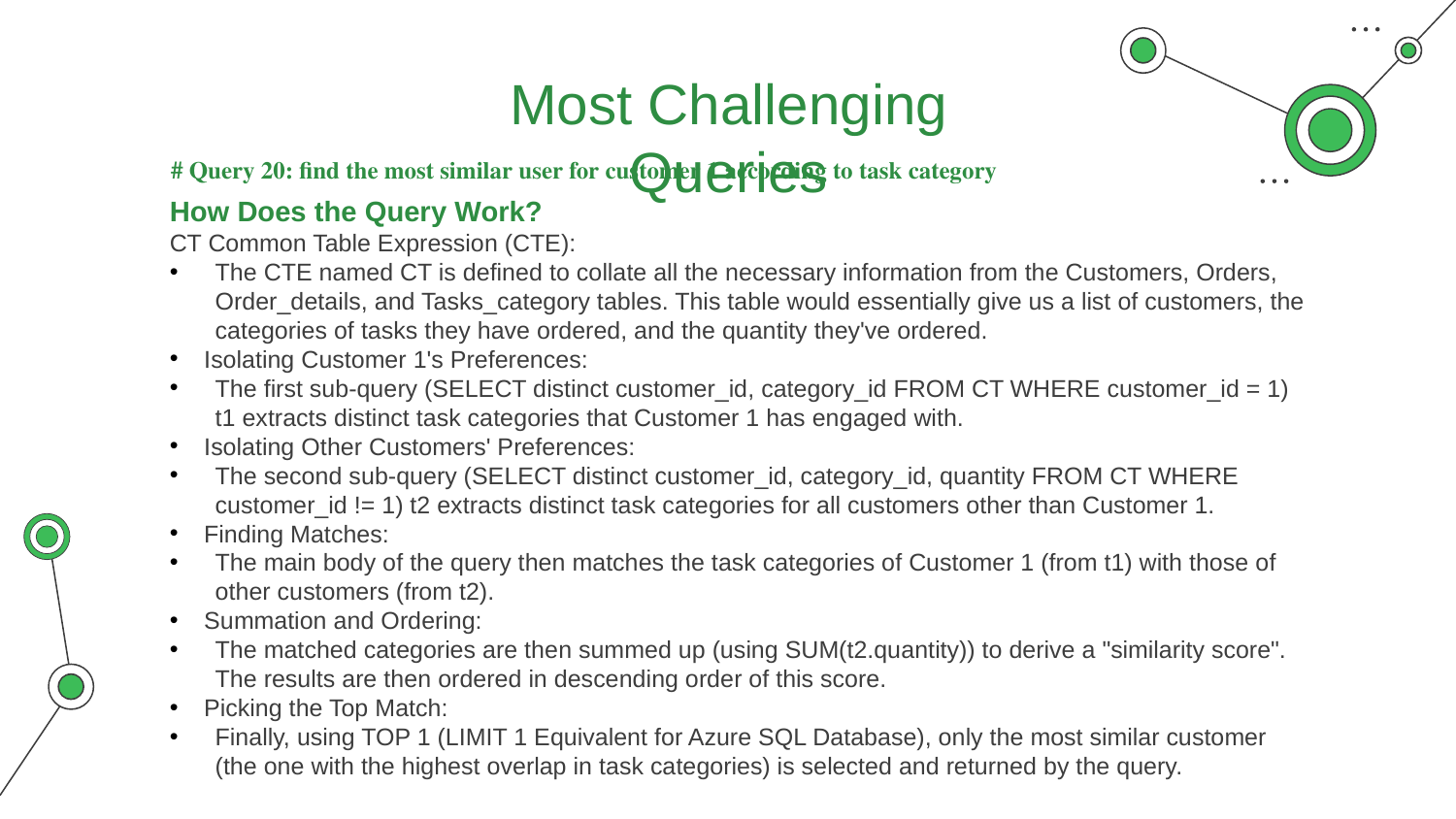

# Most Challenging Queries
# Query 20: find the most similar user for customer 1 according to task category

How Does the Query Work?
CT Common Table Expression (CTE):
The CTE named CT is defined to collate all the necessary information from the Customers, Orders, Order_details, and Tasks_category tables. This table would essentially give us a list of customers, the categories of tasks they have ordered, and the quantity they've ordered.
Isolating Customer 1's Preferences:
The first sub-query (SELECT distinct customer_id, category_id FROM CT WHERE customer_id = 1) t1 extracts distinct task categories that Customer 1 has engaged with.
Isolating Other Customers' Preferences:
The second sub-query (SELECT distinct customer_id, category_id, quantity FROM CT WHERE customer_id != 1) t2 extracts distinct task categories for all customers other than Customer 1.
Finding Matches:
The main body of the query then matches the task categories of Customer 1 (from t1) with those of other customers (from t2).
Summation and Ordering:
The matched categories are then summed up (using SUM(t2.quantity)) to derive a "similarity score". The results are then ordered in descending order of this score.
Picking the Top Match:
Finally, using TOP 1 (LIMIT 1 Equivalent for Azure SQL Database), only the most similar customer (the one with the highest overlap in task categories) is selected and returned by the query.